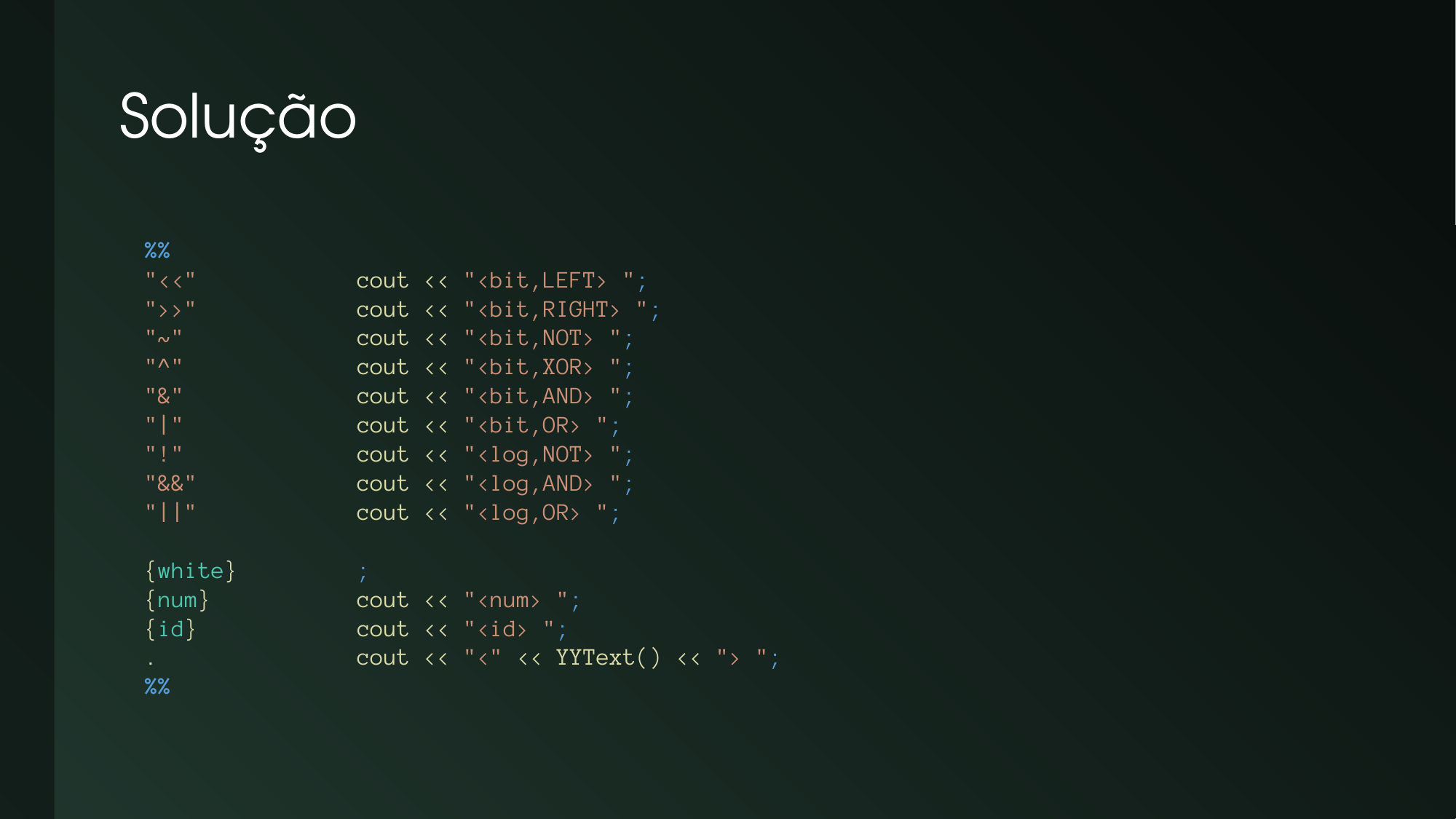

# Solução
%%
"<<"            cout << "<bit,LEFT> ";
">>"            cout << "<bit,RIGHT> ";
"~"             cout << "<bit,NOT> ";
"^"             cout << "<bit,XOR> ";
"&"             cout << "<bit,AND> ";
"|"             cout << "<bit,OR> ";
"!"             cout << "<log,NOT> ";
"&&"            cout << "<log,AND> ";
"||"            cout << "<log,OR> ";
{white}         ;
{num}           cout << "<num> ";
{id}            cout << "<id> ";
.               cout << "<" << YYText() << "> ";
%%